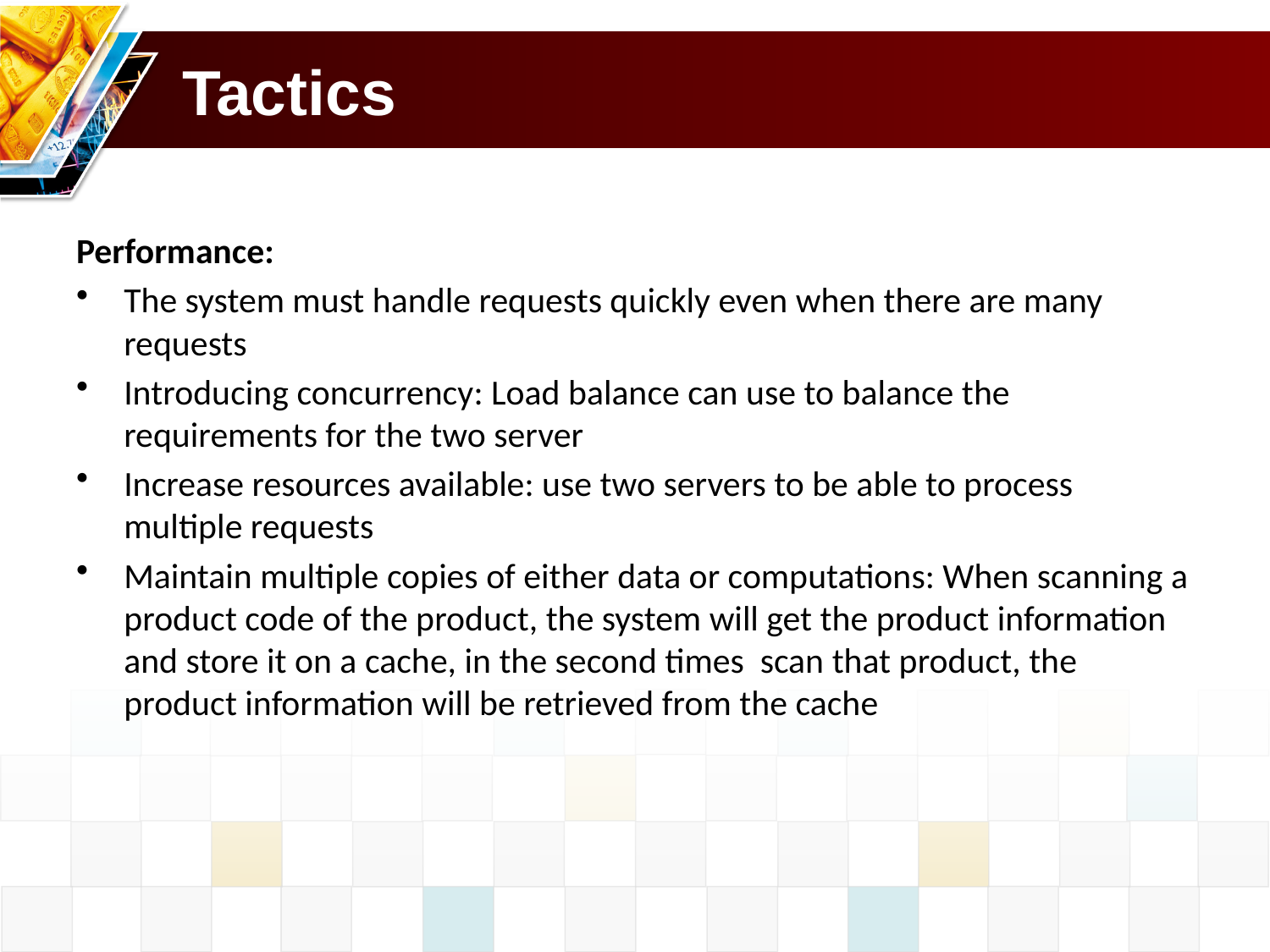

# Tactics
Performance:
The system must handle requests quickly even when there are many requests
Introducing concurrency: Load balance can use to balance the requirements for the two server
Increase resources available: use two servers to be able to process multiple requests
Maintain multiple copies of either data or computations: When scanning a product code of the product, the system will get the product information and store it on a cache, in the second times  scan that product, the product information will be retrieved from the cache